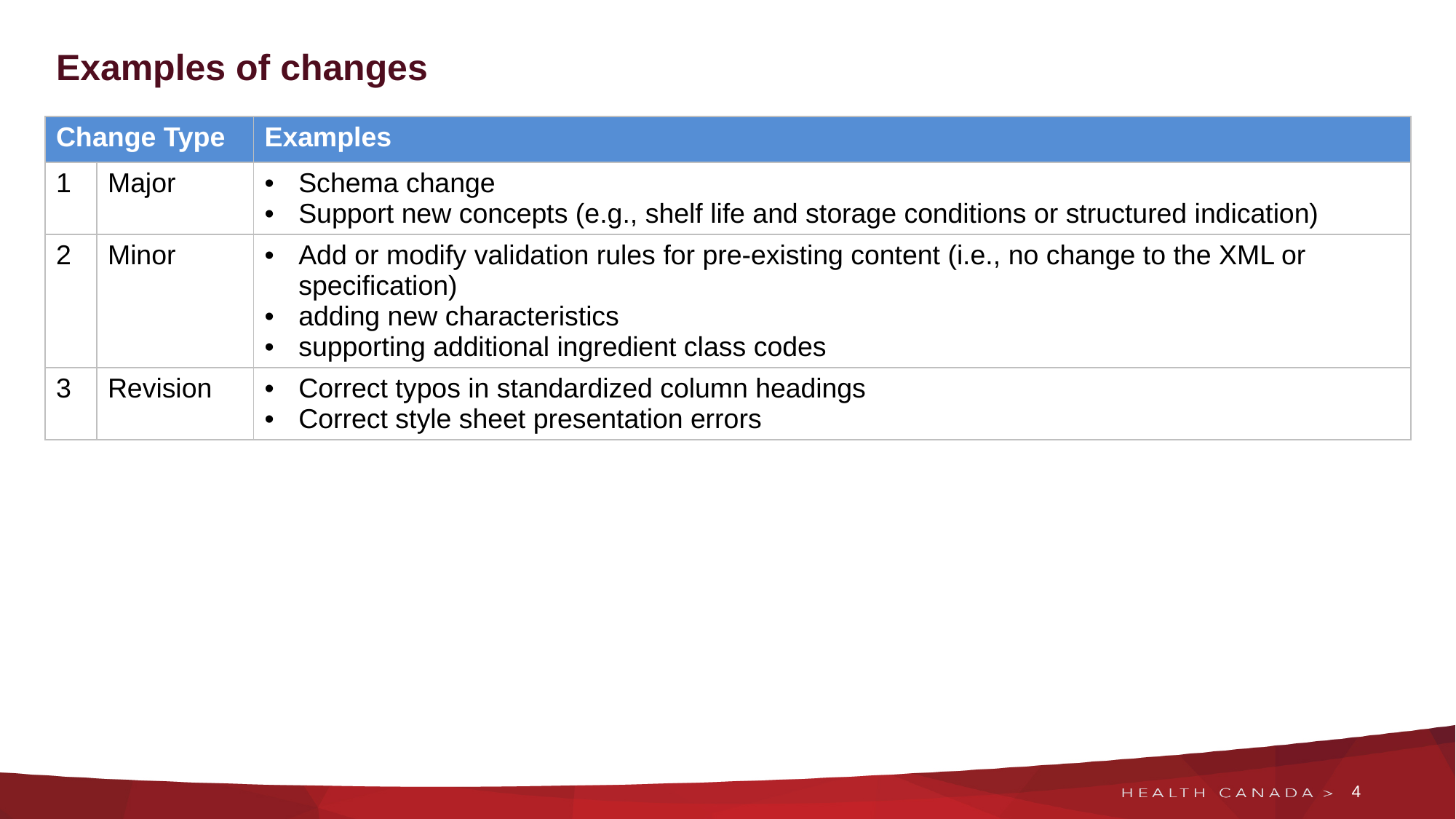

# Examples of changes
| Change Type |  | Examples |
| --- | --- | --- |
| 1 | Major | Schema change Support new concepts (e.g., shelf life and storage conditions or structured indication) |
| 2 | Minor | Add or modify validation rules for pre-existing content (i.e., no change to the XML or specification) adding new characteristics supporting additional ingredient class codes |
| 3 | Revision | Correct typos in standardized column headings Correct style sheet presentation errors |
4